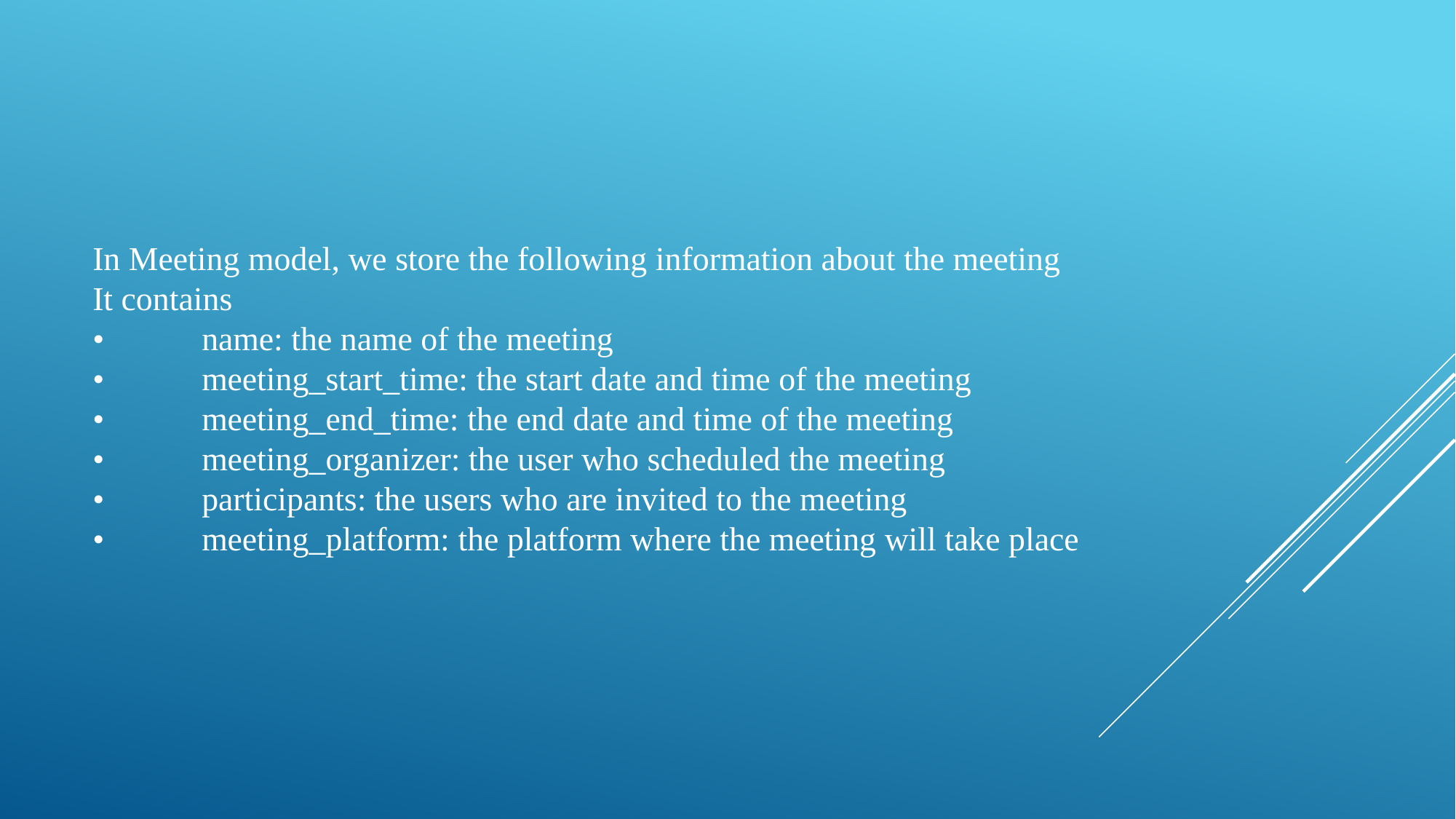

In Meeting model, we store the following information about the meeting
It contains
•	name: the name of the meeting
•	meeting_start_time: the start date and time of the meeting
•	meeting_end_time: the end date and time of the meeting
•	meeting_organizer: the user who scheduled the meeting
•	participants: the users who are invited to the meeting
•	meeting_platform: the platform where the meeting will take place